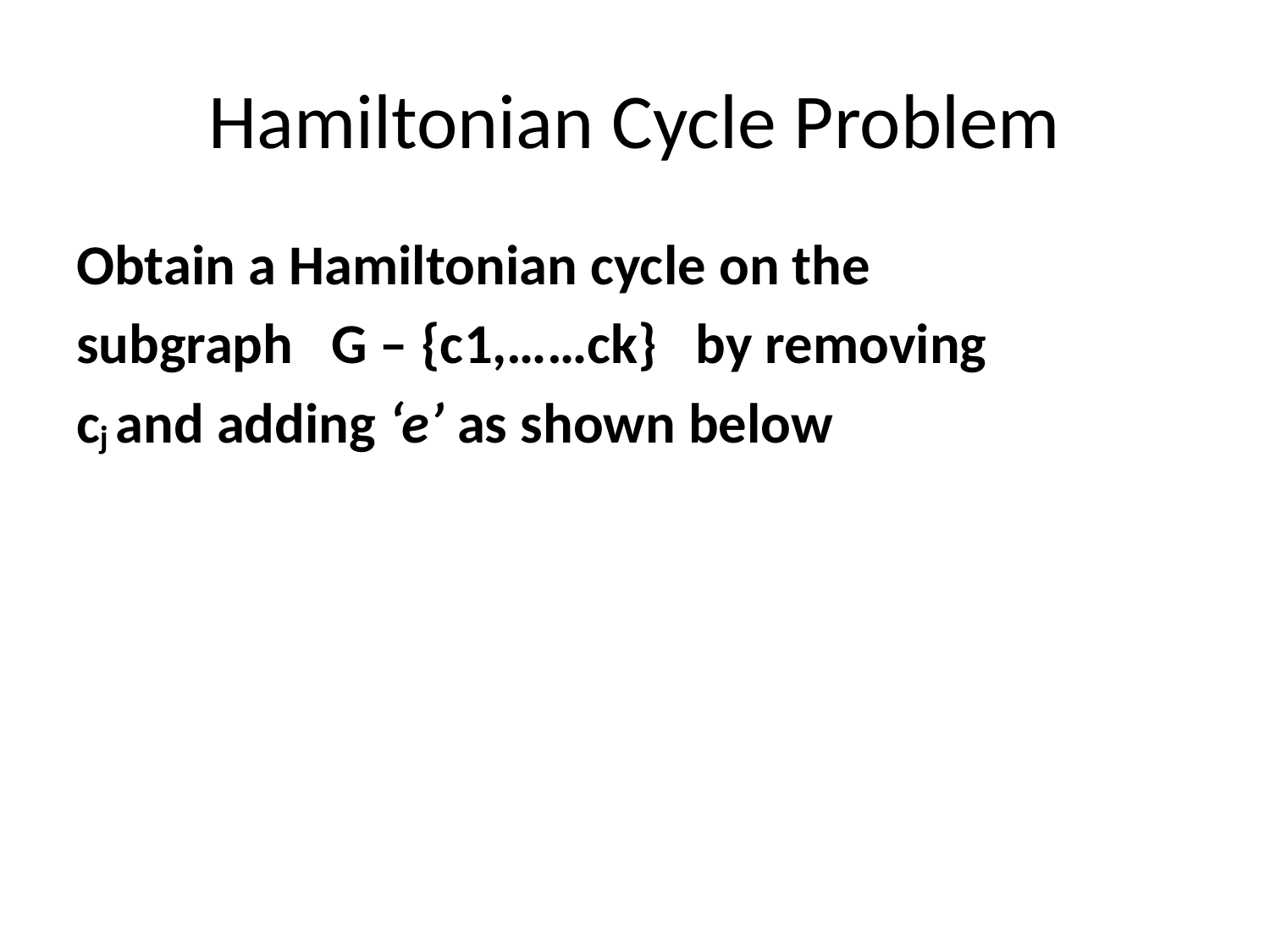

# Hamiltonian Cycle Problem
Obtain a Hamiltonian cycle on the
subgraph   G – {c1,……ck}   by removing
cj and adding ‘e’ as shown below